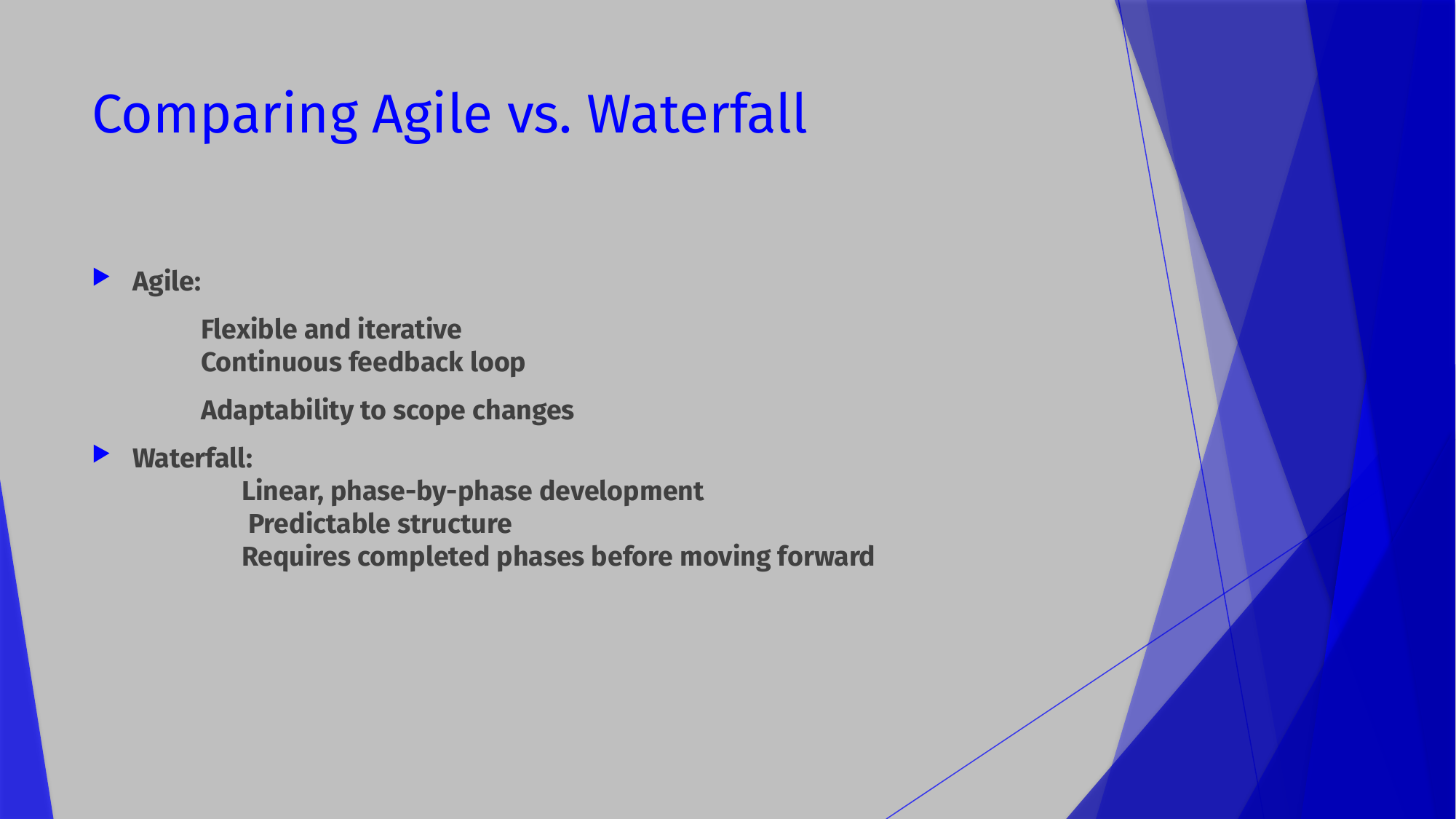

# Comparing Agile vs. Waterfall
Agile:
	Flexible and iterative
	Continuous feedback loop
	Adaptability to scope changes
Waterfall:
	Linear, phase-by-phase development
	 Predictable structure
	Requires completed phases before moving forward